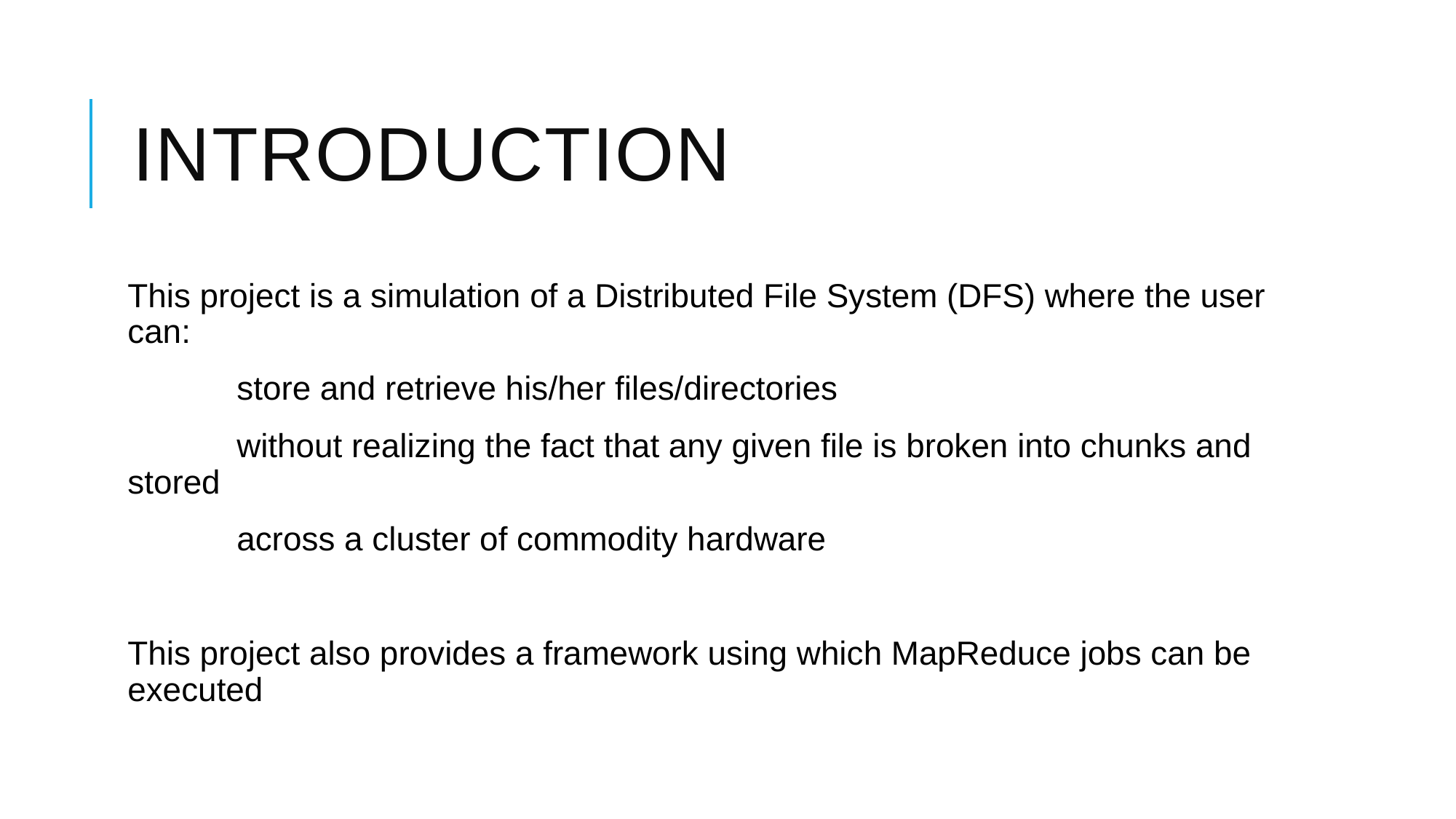

# Introduction
This project is a simulation of a Distributed File System (DFS) where the user can:
	store and retrieve his/her files/directories
	without realizing the fact that any given file is broken into chunks and stored
	across a cluster of commodity hardware

This project also provides a framework using which MapReduce jobs can be executed